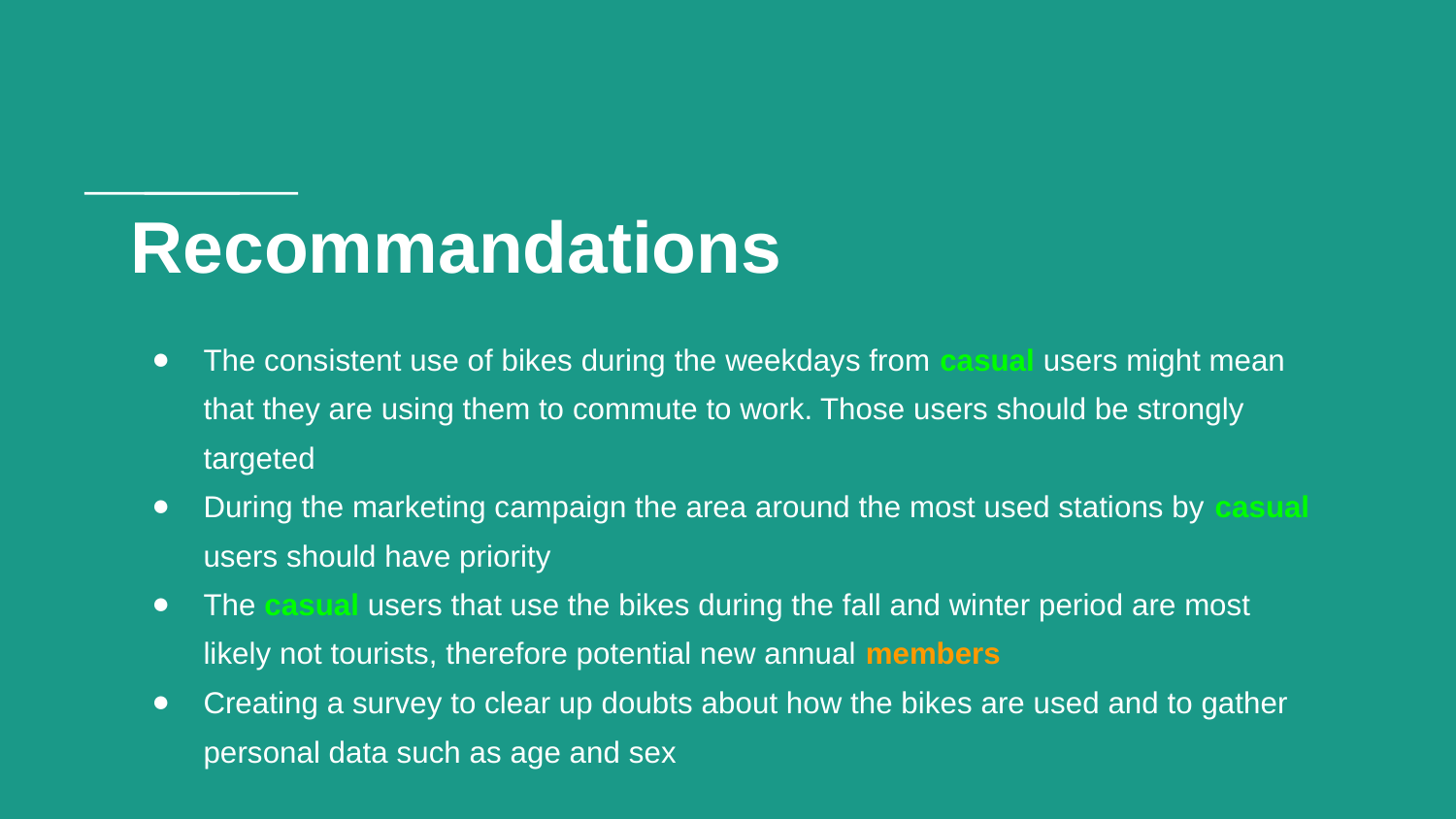

# Recommandations
The consistent use of bikes during the weekdays from casual users might mean that they are using them to commute to work. Those users should be strongly targeted
During the marketing campaign the area around the most used stations by casual users should have priority
The casual users that use the bikes during the fall and winter period are most likely not tourists, therefore potential new annual members
Creating a survey to clear up doubts about how the bikes are used and to gather personal data such as age and sex